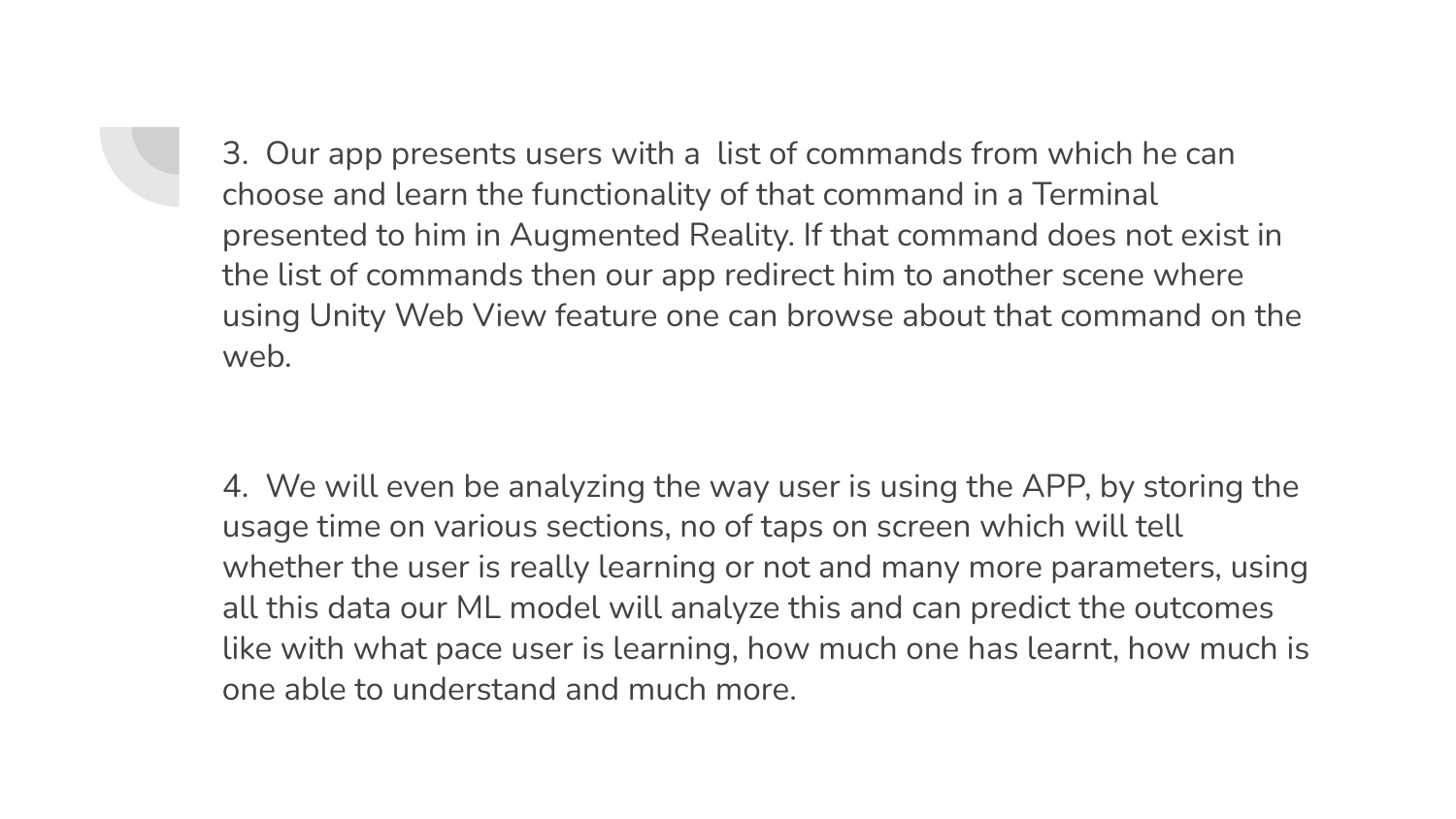

3.  Our app presents users with a  list of commands from which he can choose and learn the functionality of that command in a Terminal presented to him in Augmented Reality. If that command does not exist in the list of commands then our app redirect him to another scene where using Unity Web View feature one can browse about that command on the web.

4.  We will even be analyzing the way user is using the APP, by storing the usage time on various sections, no of taps on screen which will tell whether the user is really learning or not and many more parameters, using all this data our ML model will analyze this and can predict the outcomes like with what pace user is learning, how much one has learnt, how much is one able to understand and much more.